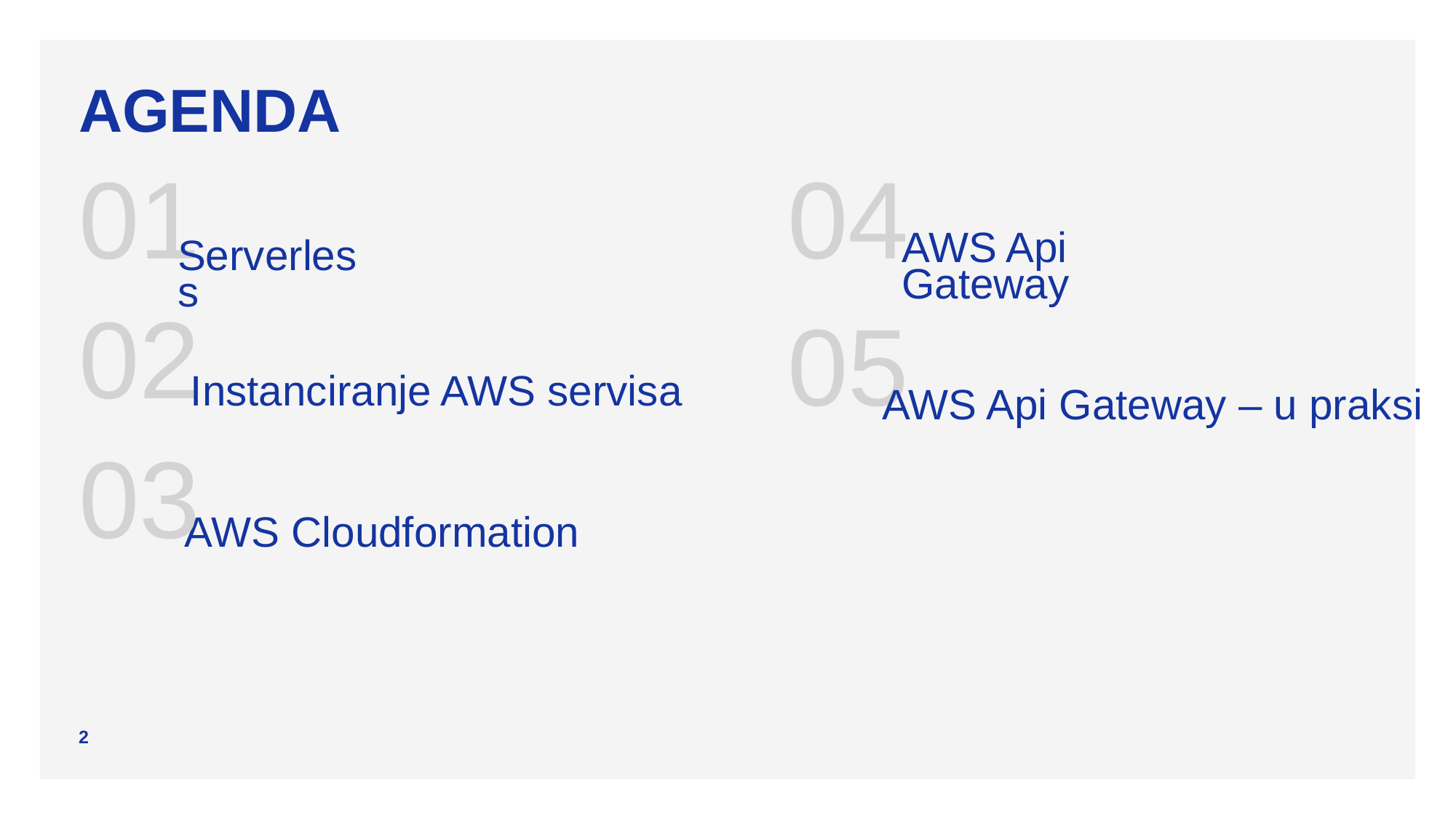

# Agenda
04
01
AWS Api Gateway
Serverless
02
05
Instanciranje AWS servisa

AWS Api Gateway – u praksi
03
AWS Cloudformation
2